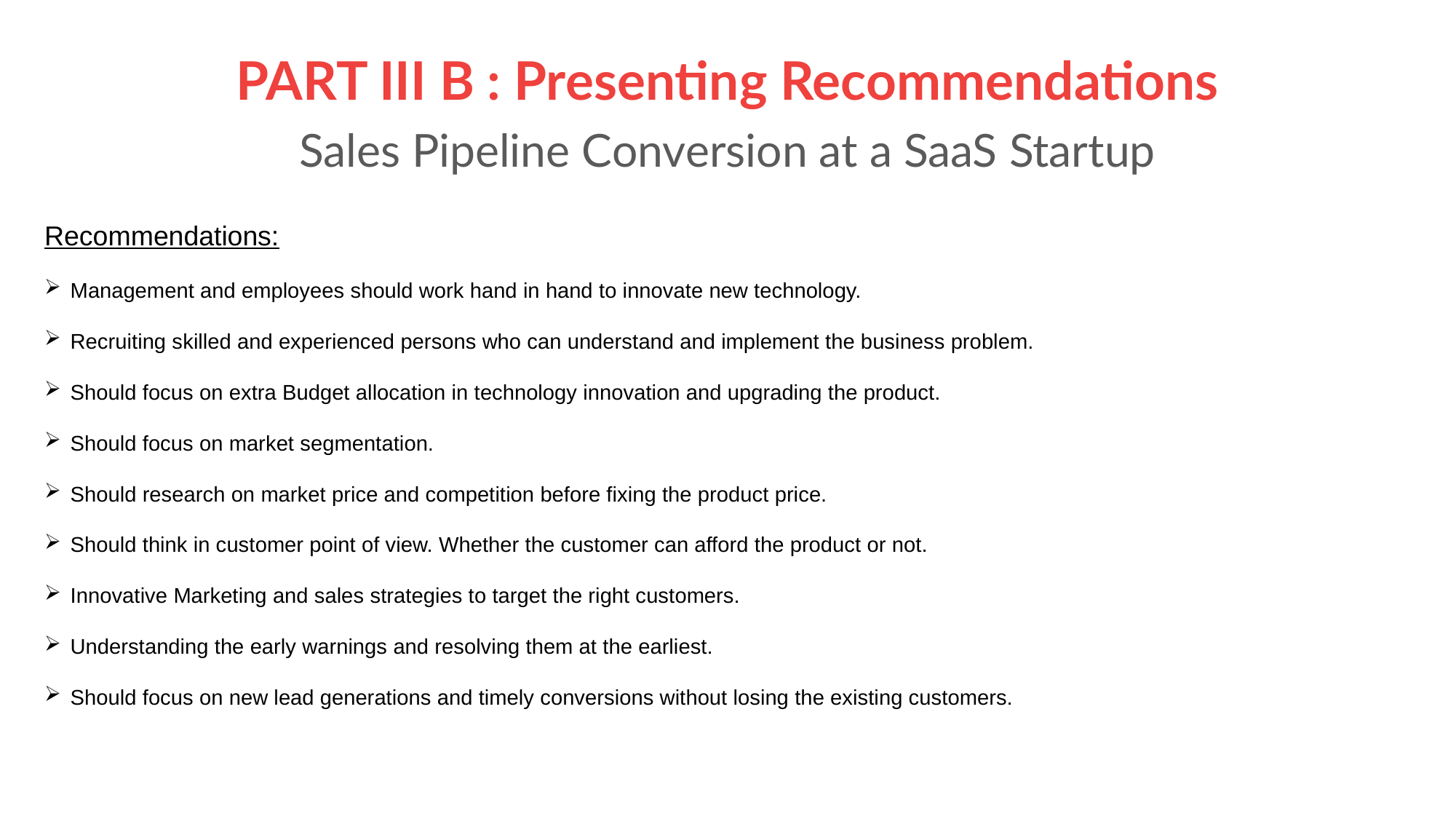

# PART III B : Presenting Recommendations Sales Pipeline Conversion at a SaaS Startup
Recommendations:

Management and employees should work hand in hand to innovate new technology.

Recruiting skilled and experienced persons who can understand and implement the business problem.

Should focus on extra Budget allocation in technology innovation and upgrading the product.

Should focus on market segmentation.

Should research on market price and competition before fixing the product price.

Should think in customer point of view. Whether the customer can afford the product or not.

Innovative Marketing and sales strategies to target the right customers.

Understanding the early warnings and resolving them at the earliest.

Should focus on new lead generations and timely conversions without losing the existing customers.